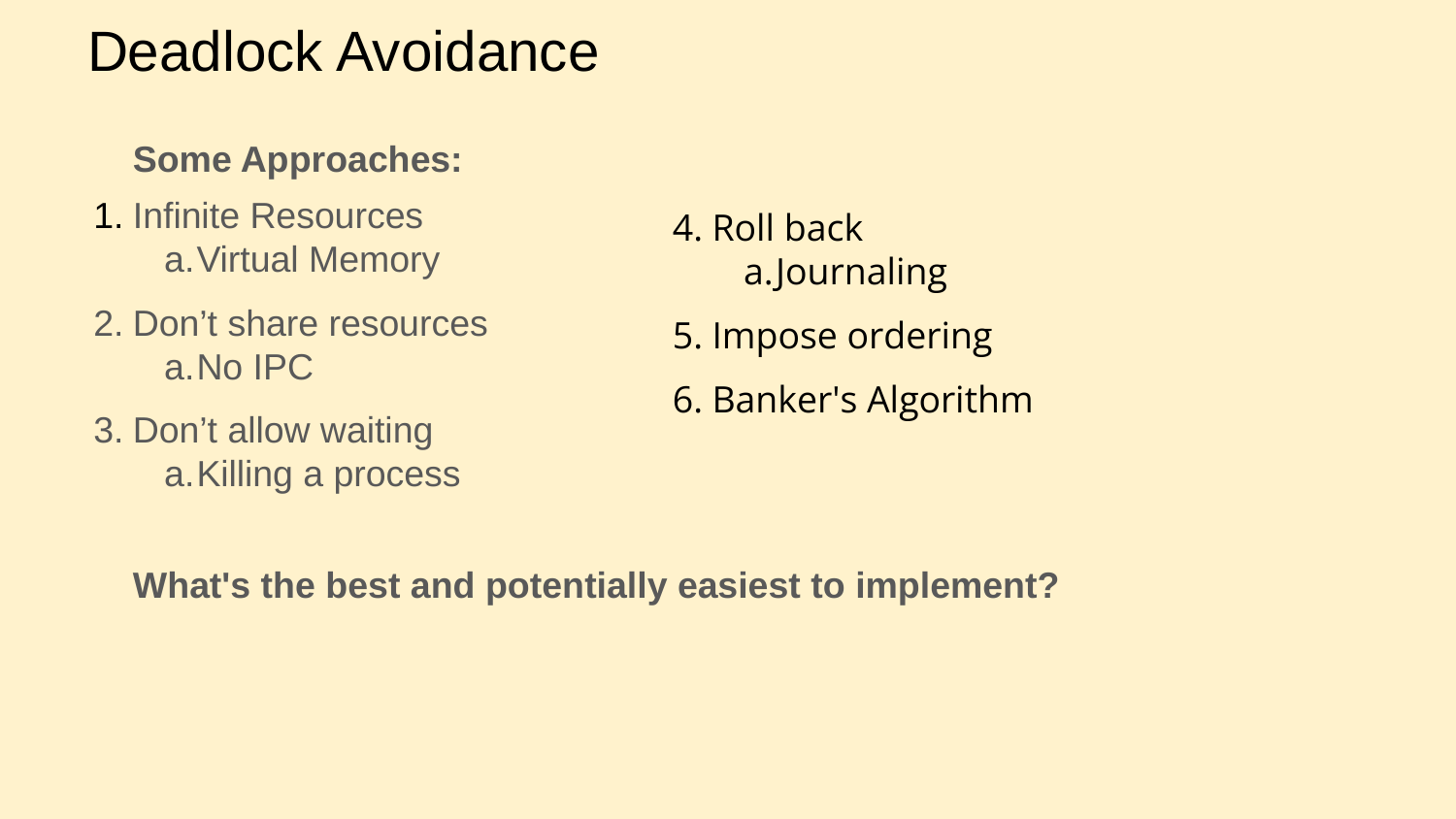

# Deadlock Avoidance
Some Approaches:
Infinite Resources
Virtual Memory
Don’t share resources
No IPC
Don’t allow waiting
Killing a process

What's the best and potentially easiest to implement?

Roll back
Journaling
Impose ordering
Banker's Algorithm